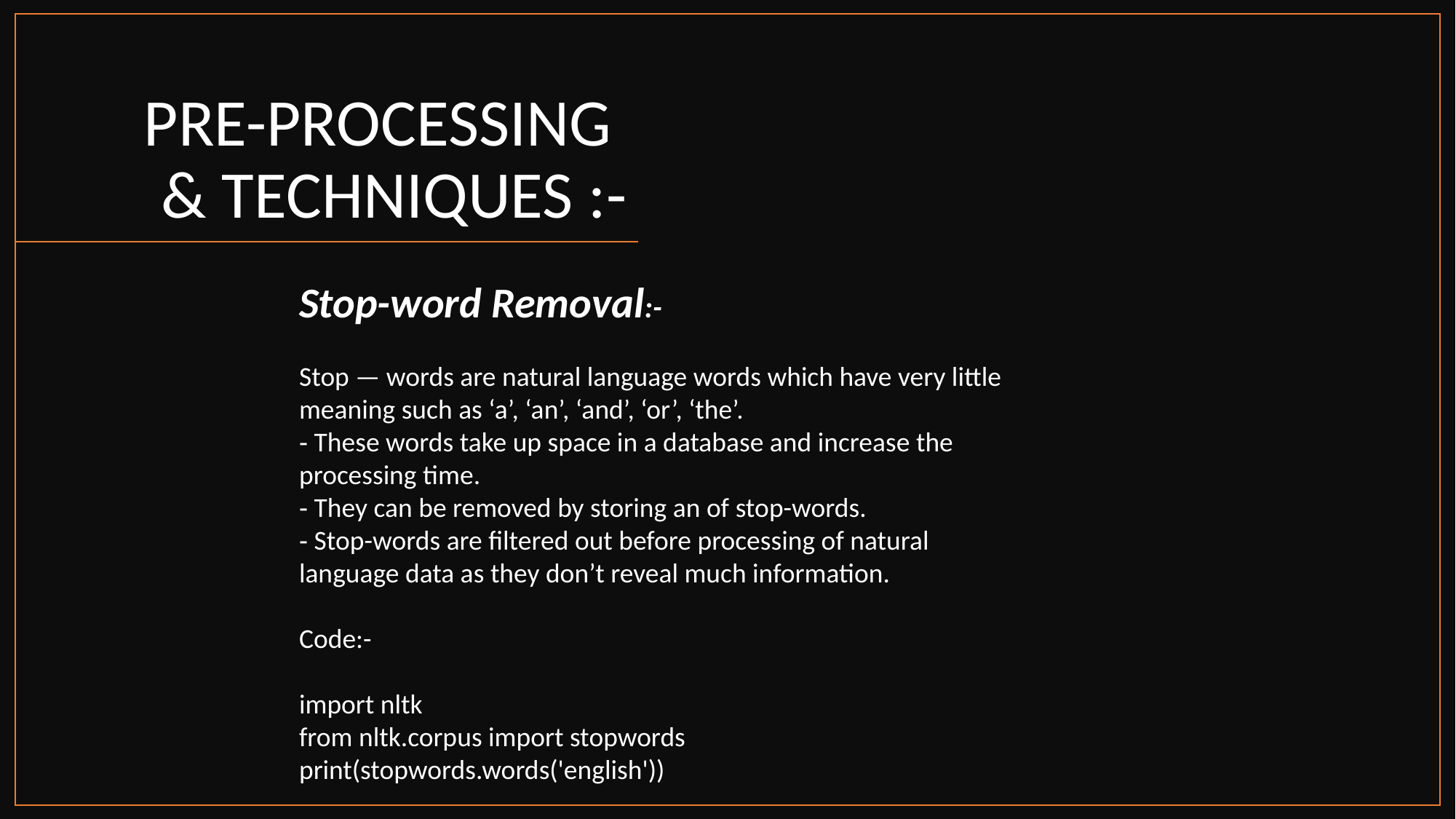

PRE-PROCESSING  & TECHNIQUES :-
Stop-word Removal:-

Stop — words are natural language words which have very little meaning such as ‘a’, ‘an’, ‘and’, ‘or’, ‘the’.
⁃ These words take up space in a database and increase the processing time.
⁃ They can be removed by storing an of stop-words.
⁃ Stop-words are filtered out before processing of natural language data as they don’t reveal much information.

Code:-

import nltk
from nltk.corpus import stopwords
print(stopwords.words('english'))